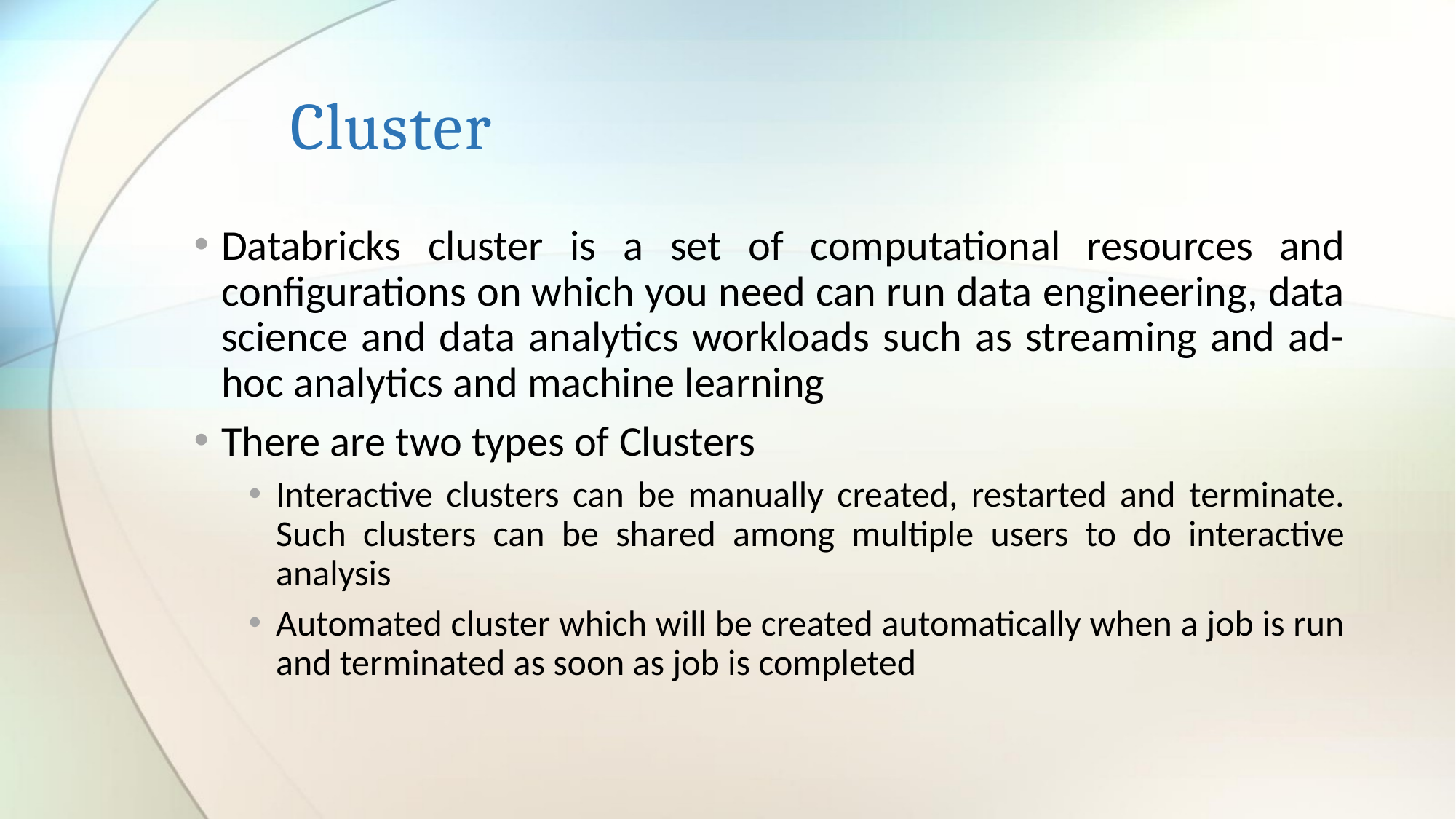

# Cluster
Databricks cluster is a set of computational resources and configurations on which you need can run data engineering, data science and data analytics workloads such as streaming and ad-hoc analytics and machine learning
There are two types of Clusters
Interactive clusters can be manually created, restarted and terminate. Such clusters can be shared among multiple users to do interactive analysis
Automated cluster which will be created automatically when a job is run and terminated as soon as job is completed